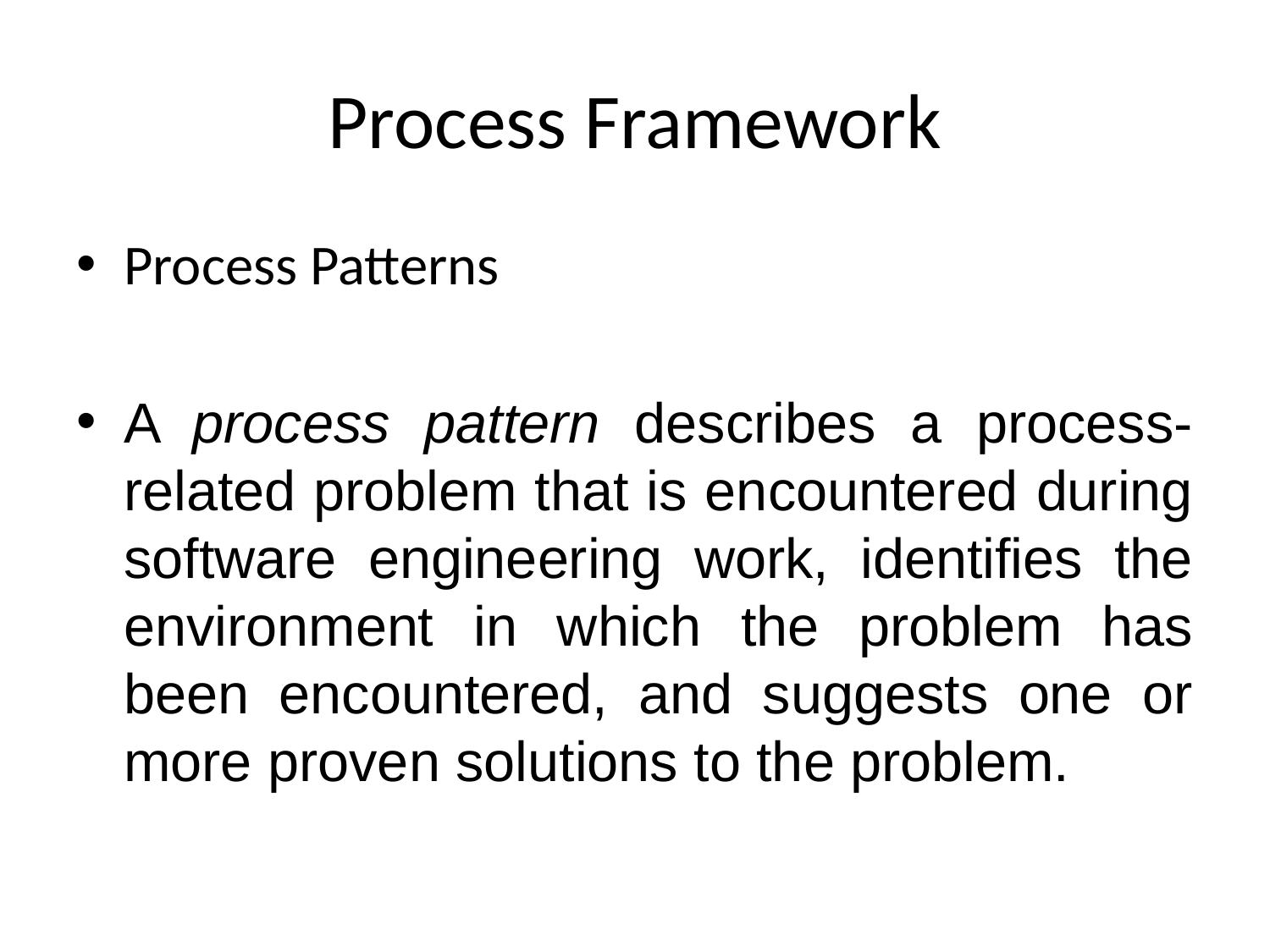

# Process Framework
Process Patterns

A process pattern describes a process-related problem that is encountered during software engineering work, identifies the environment in which the problem has been encountered, and suggests one or more proven solutions to the problem.